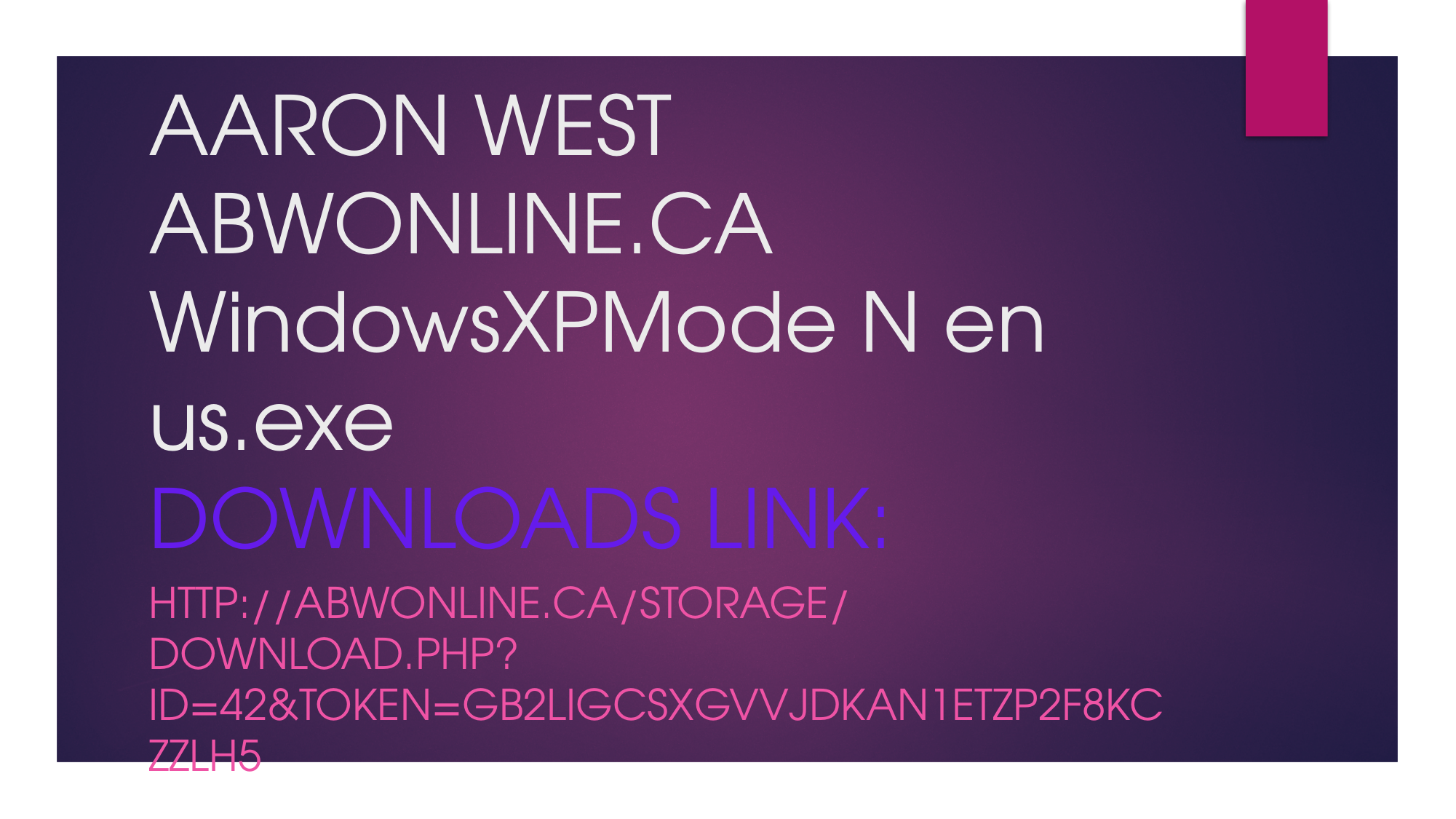

# AARON WEST ABWONLINE.CA WindowsXPMode N en us.exe DOWNLOADS LINK:
http://abwonline.ca/storage/download.php?id=42&token=GB2liGcSXgvvJdkan1eTZP2F8KCZzlh5